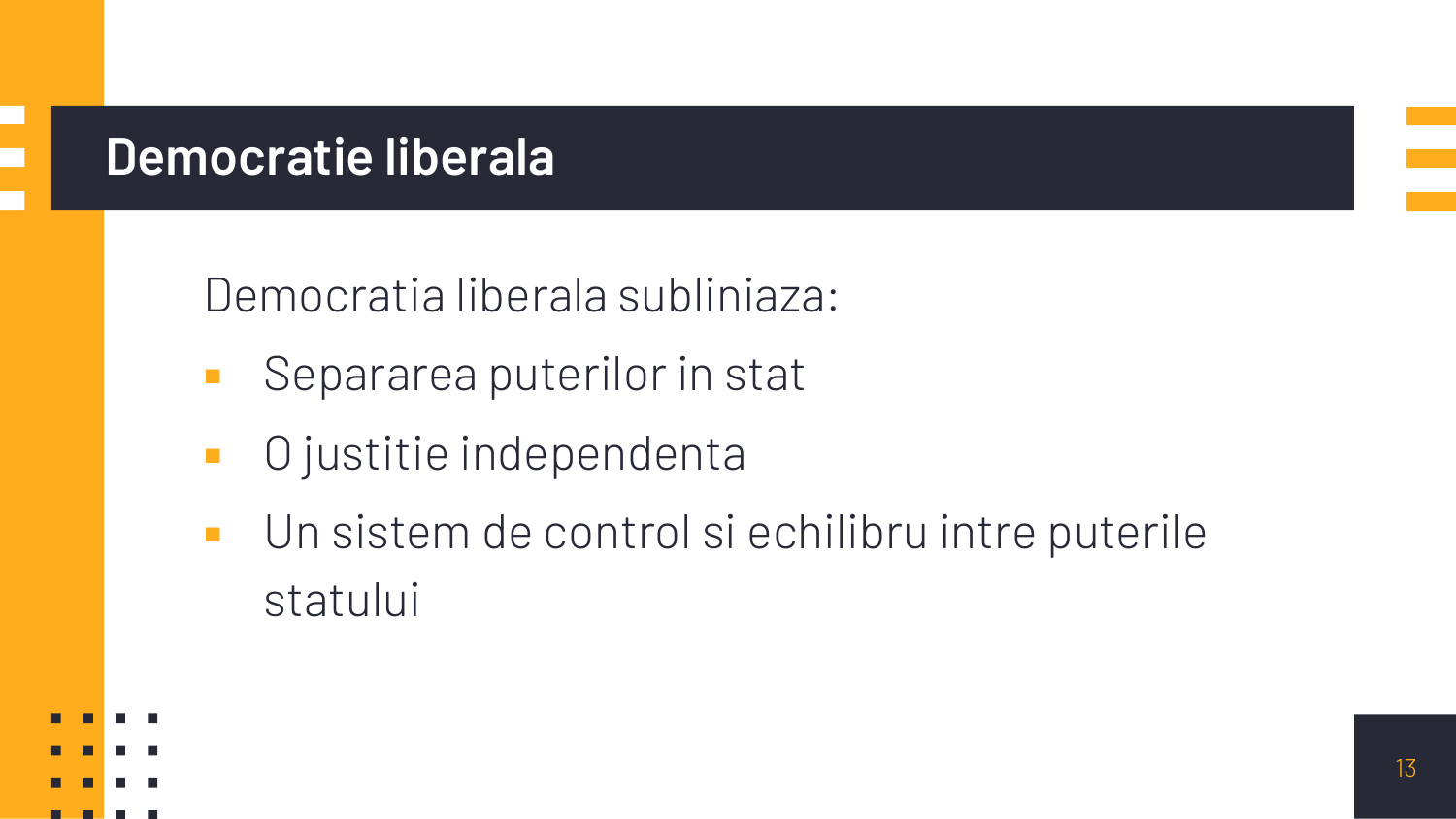

# Democratie liberala
Democratia liberala subliniaza:
Separarea puterilor in stat
O justitie independenta
Un sistem de control si echilibru intre puterile statului
13